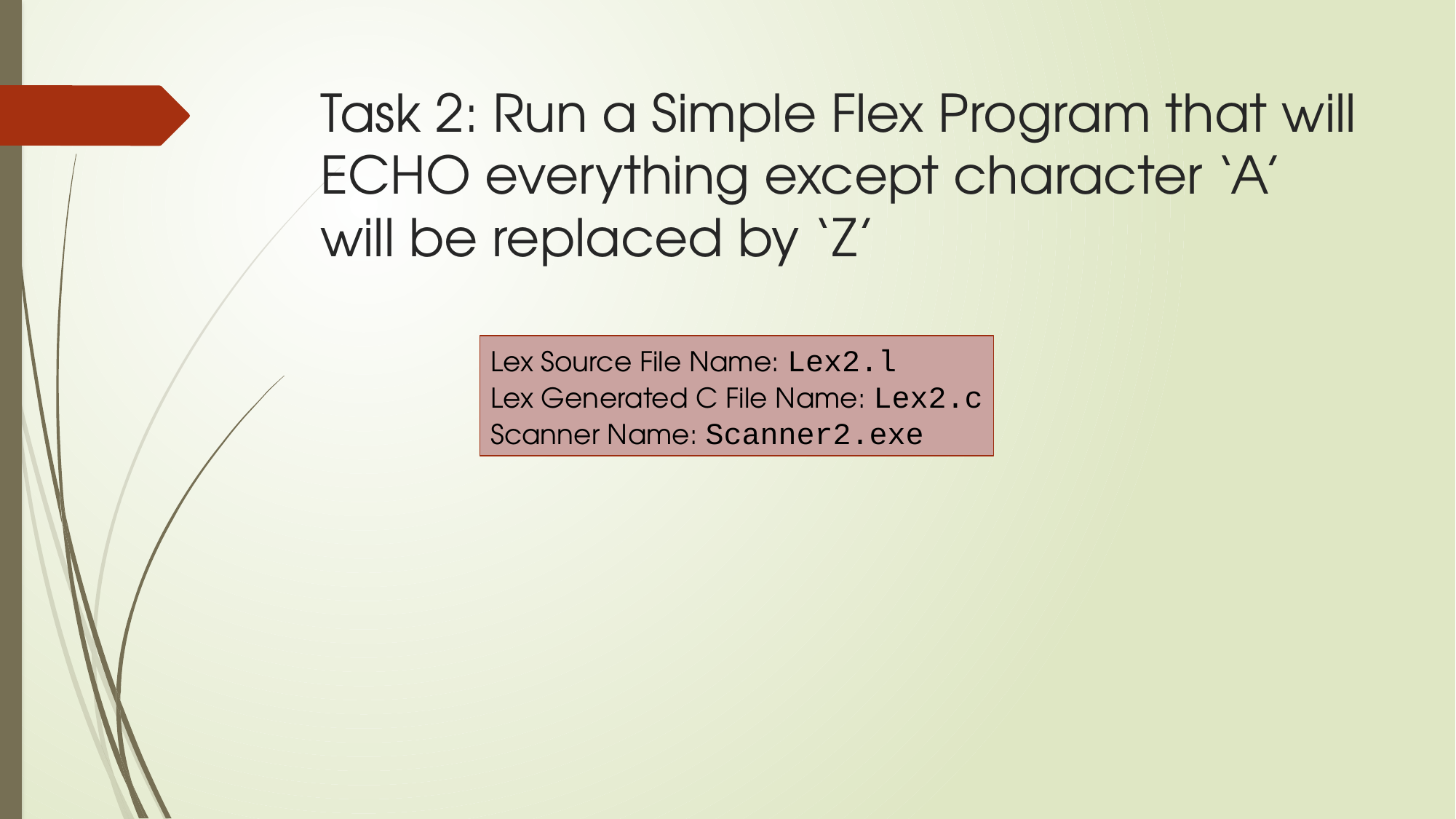

# Task 2: Run a Simple Flex Program that will ECHO everything except character ‘A’ will be replaced by ‘Z’
Lex Source File Name: Lex2.l
Lex Generated C File Name: Lex2.c
Scanner Name: Scanner2.exe